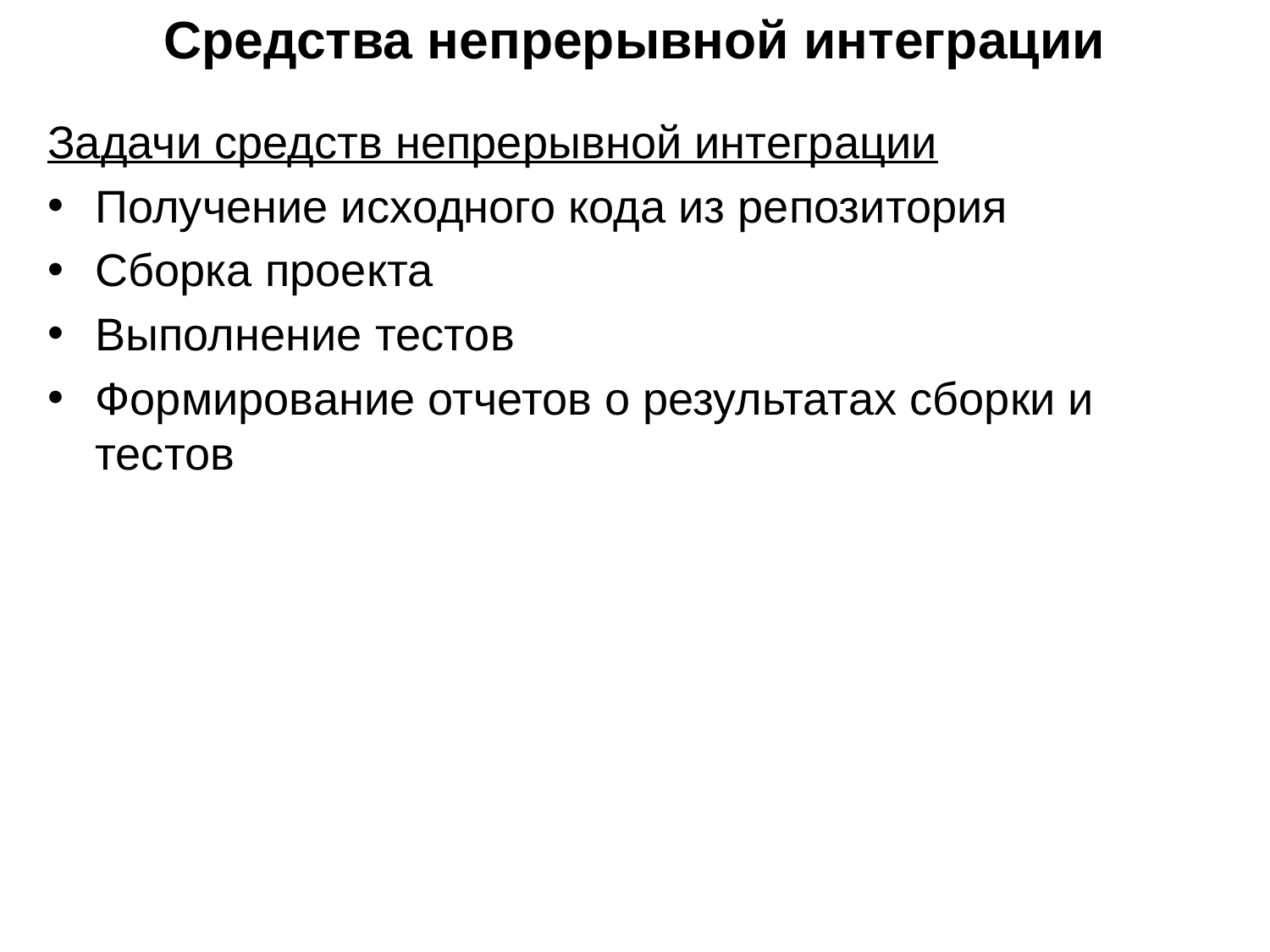

Средства непрерывной интеграции
Задачи средств непрерывной интеграции
Получение исходного кода из репозитория
Сборка проекта
Выполнение тестов
Формирование отчетов о результатах сборки и тестов